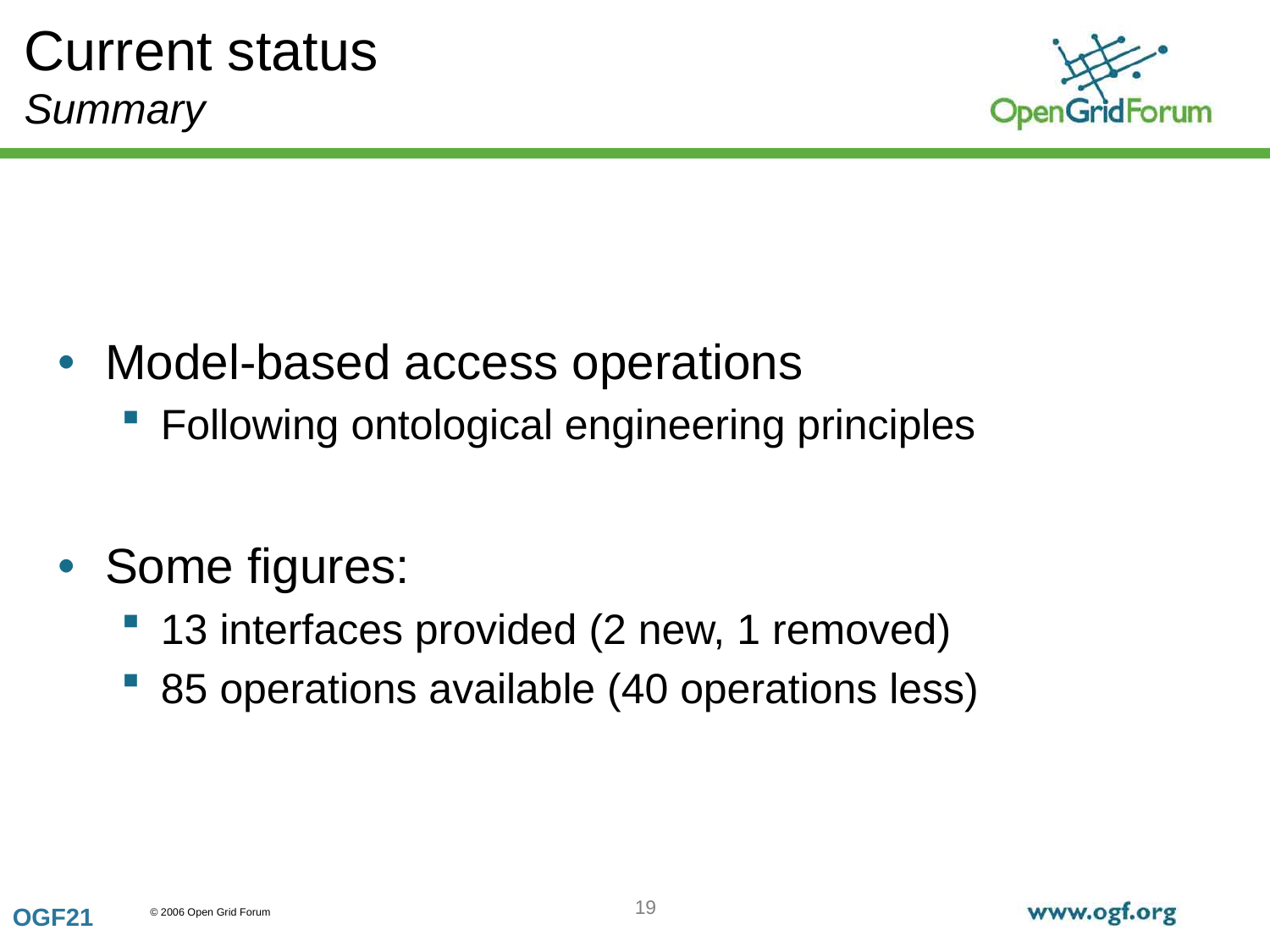

# Current status Summary
Model-based access operations
Following ontological engineering principles

Some figures:
13 interfaces provided (2 new, 1 removed)
85 operations available (40 operations less)
19